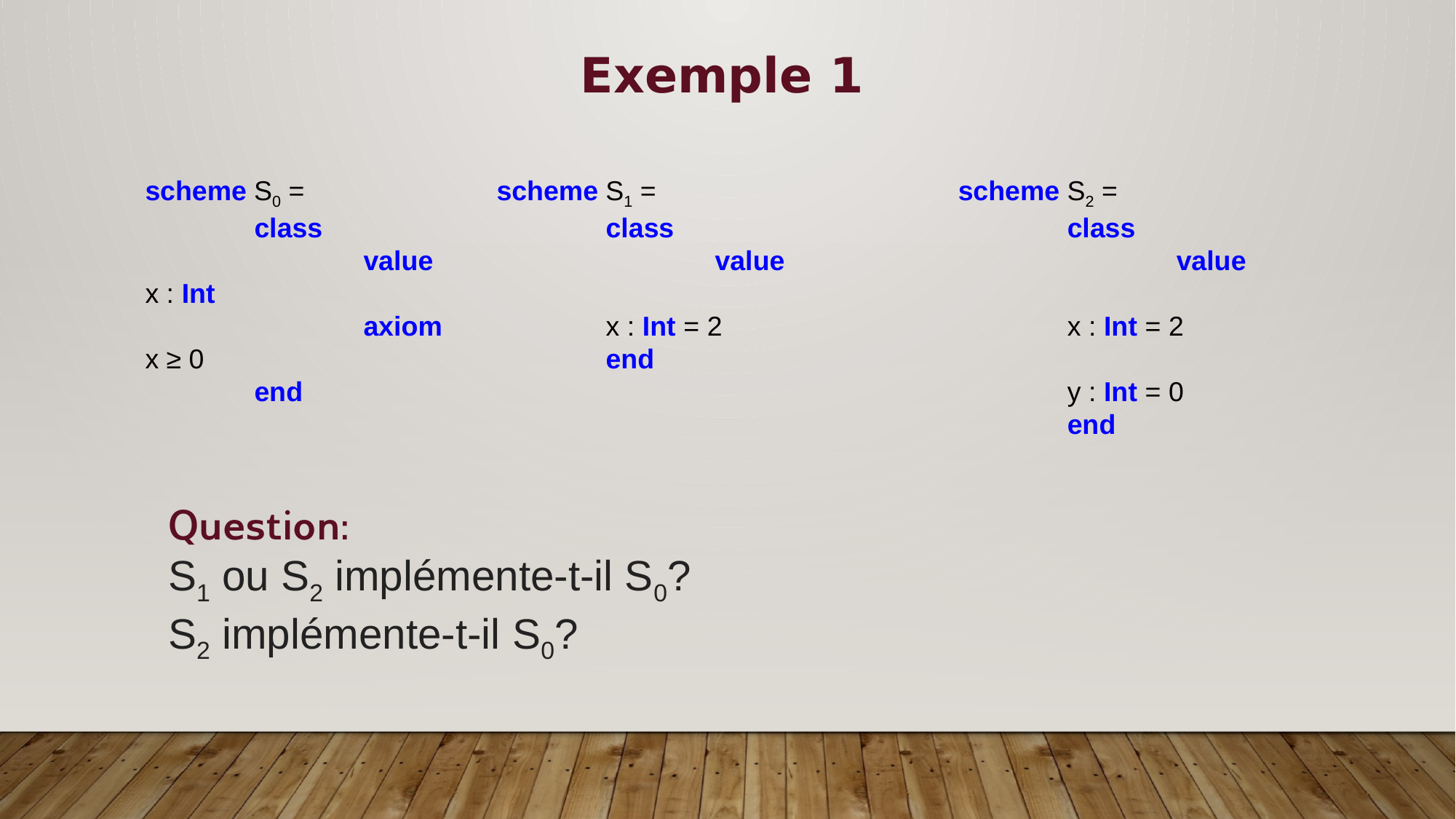

Exemple 1
scheme S0 =
	class
		value x : Int
		axiom x ≥ 0
	end
scheme S1 =
	class
		value
			x : Int = 2
	end
scheme S2 =
	class
		value
			x : Int = 2
			y : Int = 0
	end
Question:
S1 ou S2 implémente-t-il S0?
S2 implémente-t-il S0?